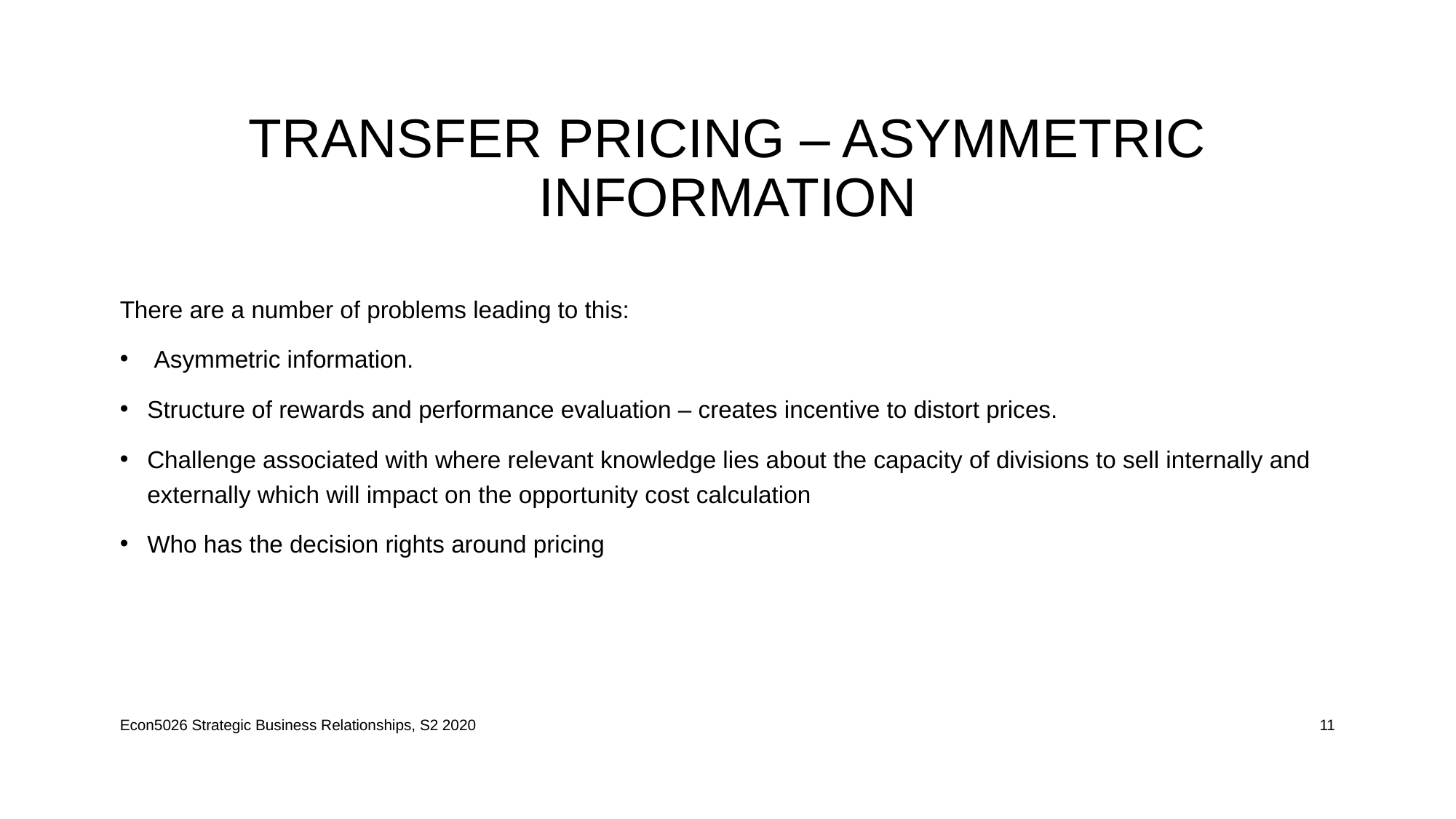

# Transfer Pricing – asymmetric information
There are a number of problems leading to this:
 Asymmetric information.
Structure of rewards and performance evaluation – creates incentive to distort prices.
Challenge associated with where relevant knowledge lies about the capacity of divisions to sell internally and externally which will impact on the opportunity cost calculation
Who has the decision rights around pricing
Econ5026 Strategic Business Relationships, S2 2020
11